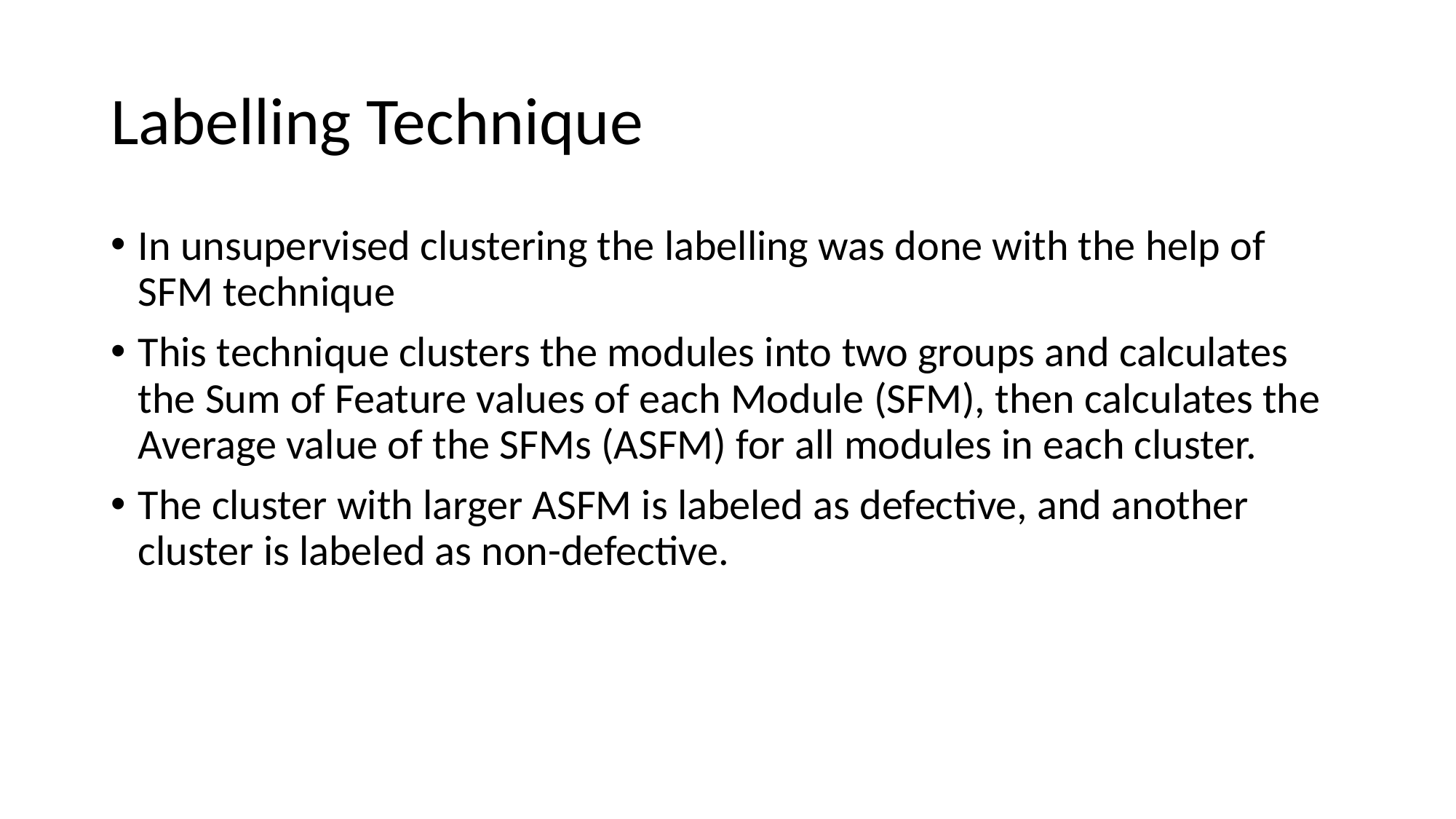

# Labelling Technique
In unsupervised clustering the labelling was done with the help of SFM technique
This technique clusters the modules into two groups and calculates the Sum of Feature values of each Module (SFM), then calculates the Average value of the SFMs (ASFM) for all modules in each cluster.
The cluster with larger ASFM is labeled as defective, and another cluster is labeled as non-defective.